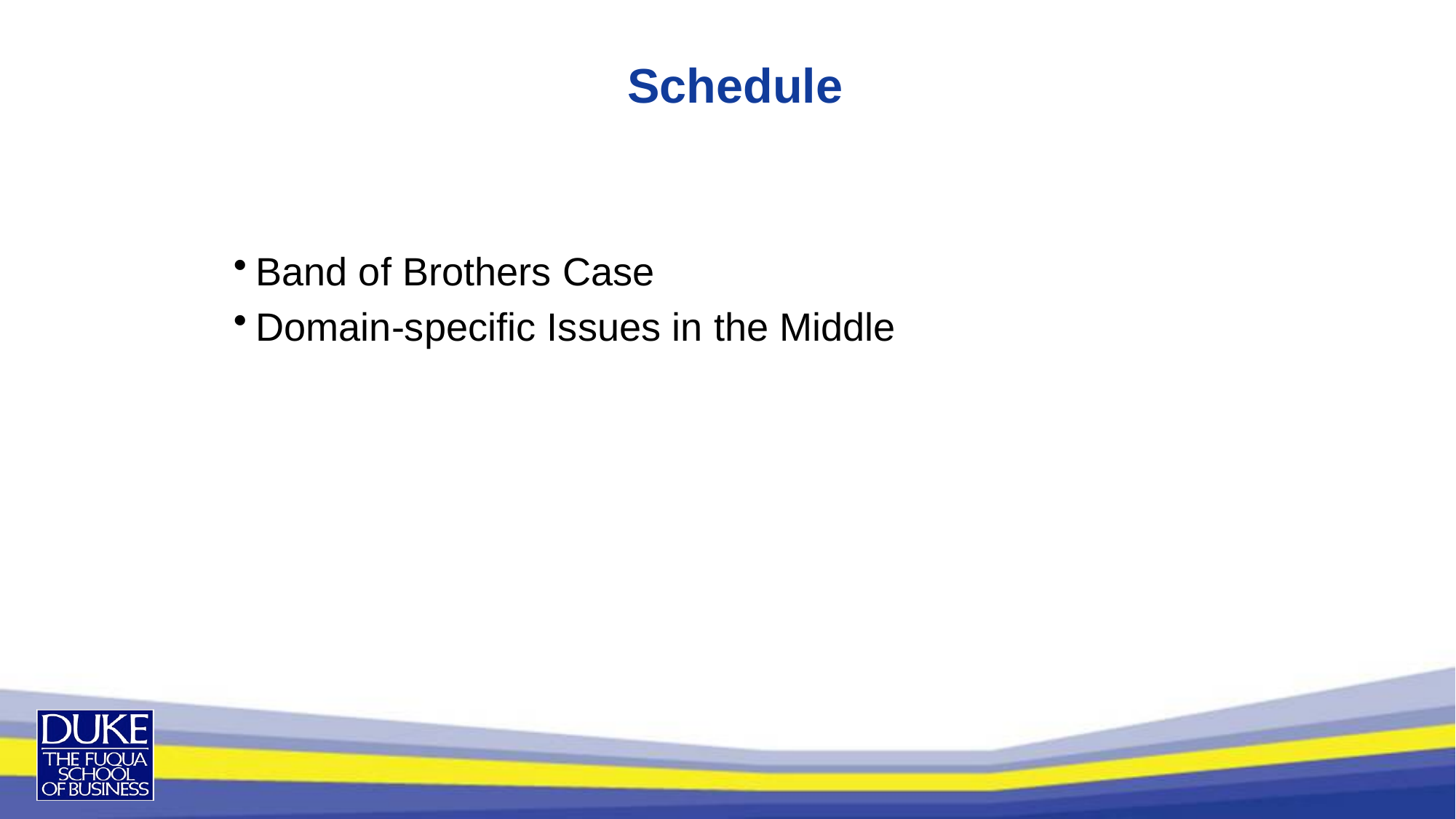

# Schedule

Band of Brothers Case
Domain-specific Issues in the Middle